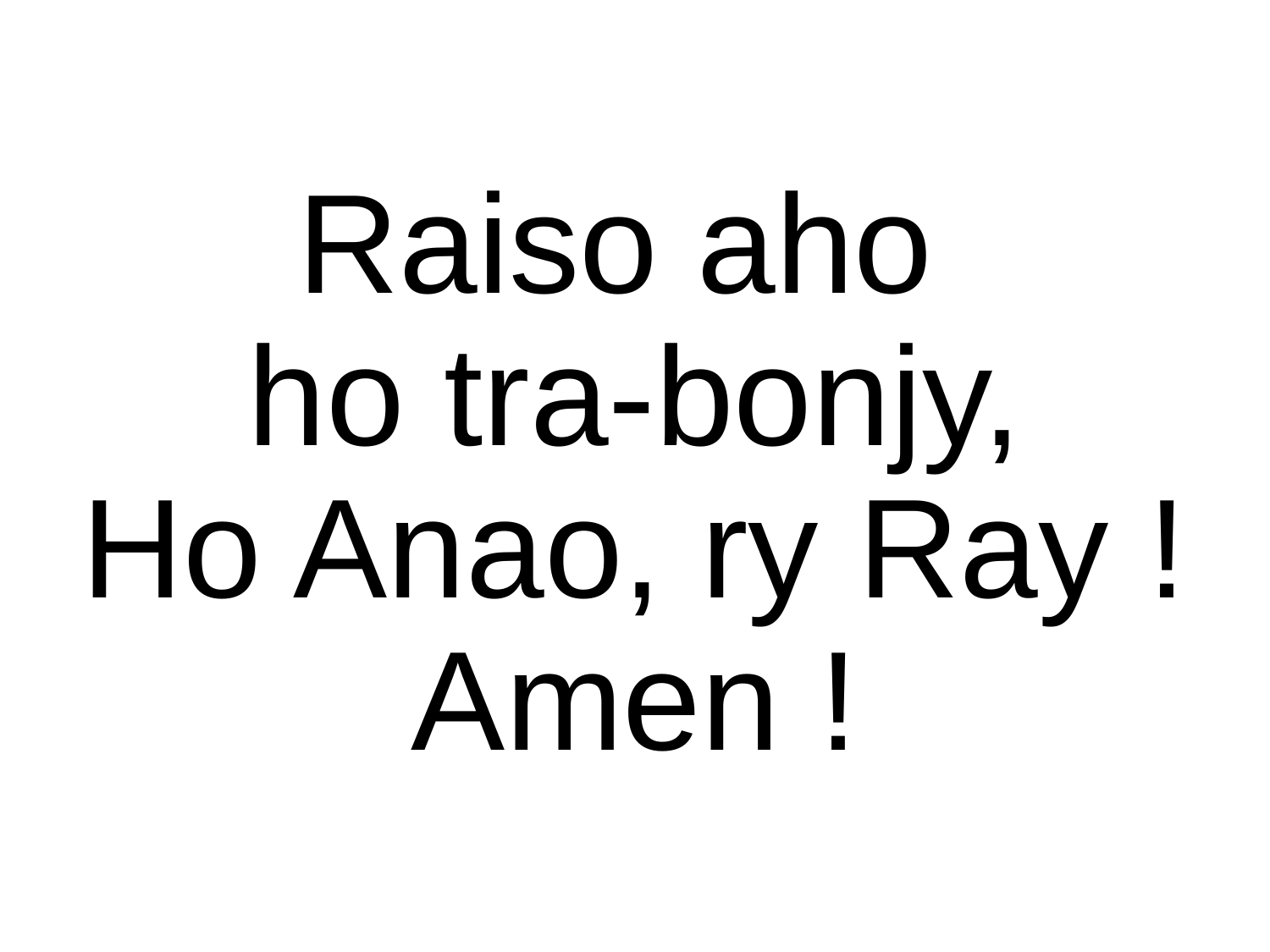

Raiso aho
ho tra-bonjy,
Ho Anao, ry Ray ! Amen !